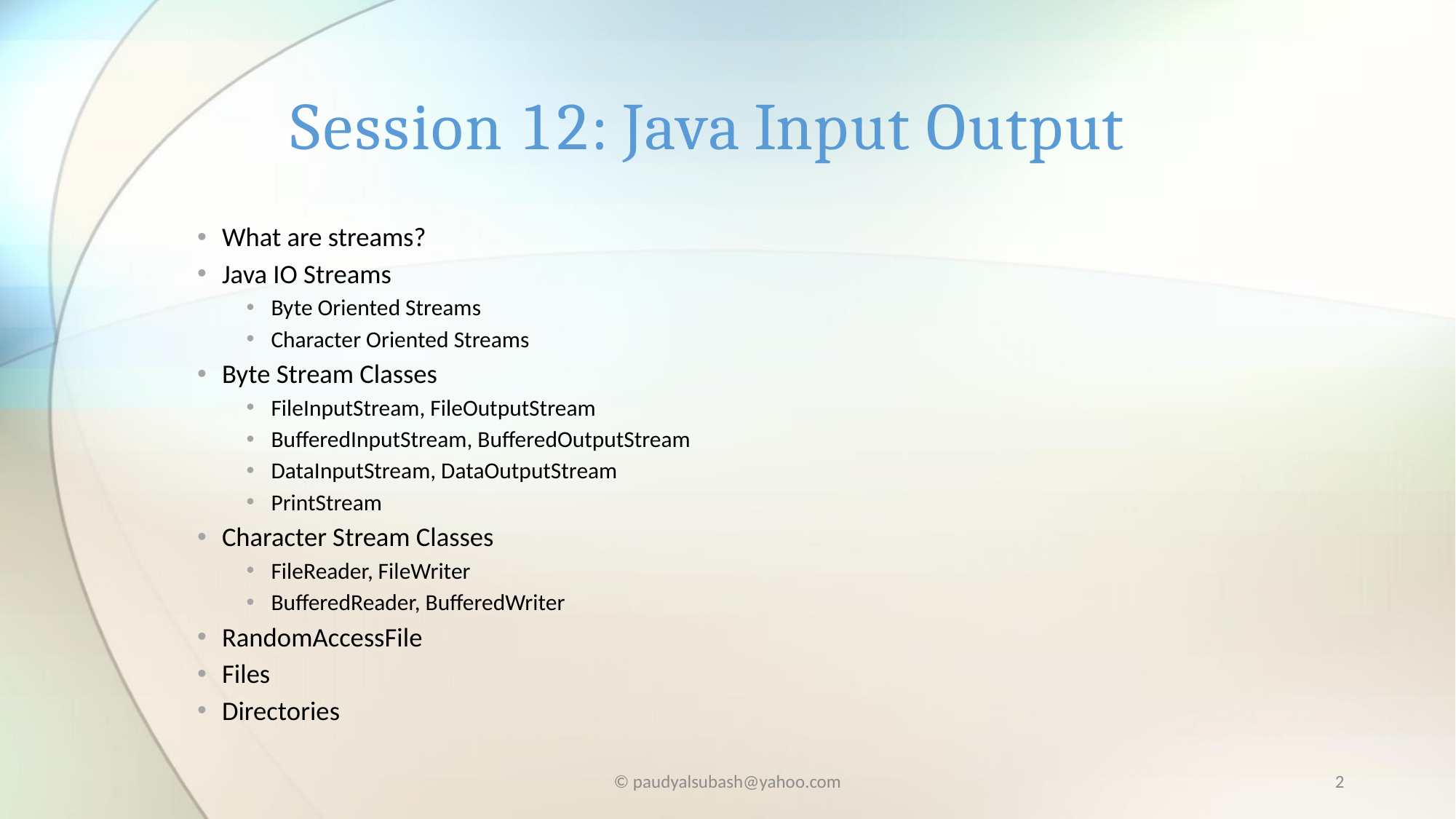

# Session 12: Java Input Output
What are streams?
Java IO Streams
Byte Oriented Streams
Character Oriented Streams
Byte Stream Classes
FileInputStream, FileOutputStream
BufferedInputStream, BufferedOutputStream
DataInputStream, DataOutputStream
PrintStream
Character Stream Classes
FileReader, FileWriter
BufferedReader, BufferedWriter
RandomAccessFile
Files
Directories

© paudyalsubash@yahoo.com
2